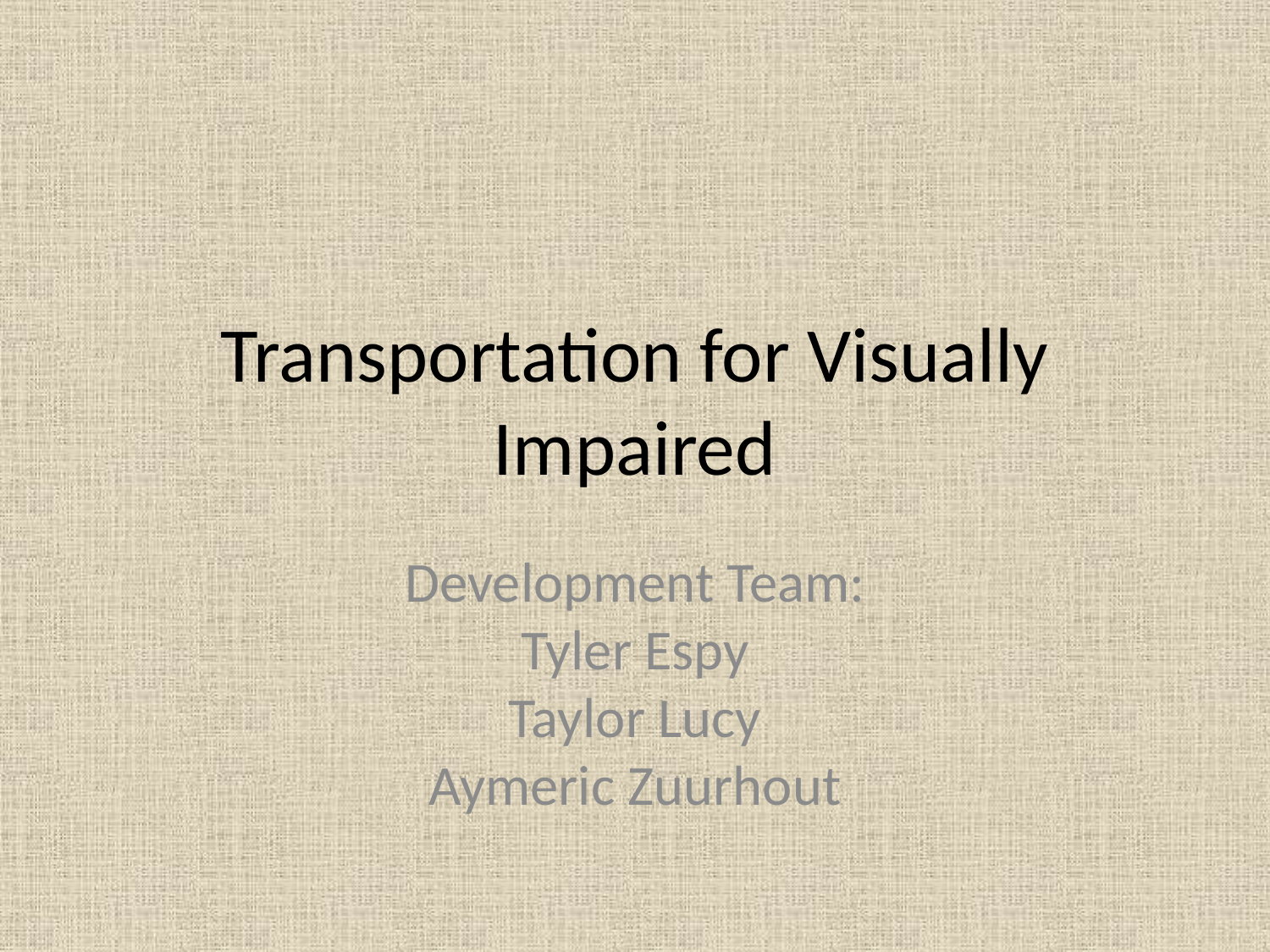

Transportation for Visually Impaired
Development Team:
Tyler Espy
Taylor Lucy
Aymeric Zuurhout